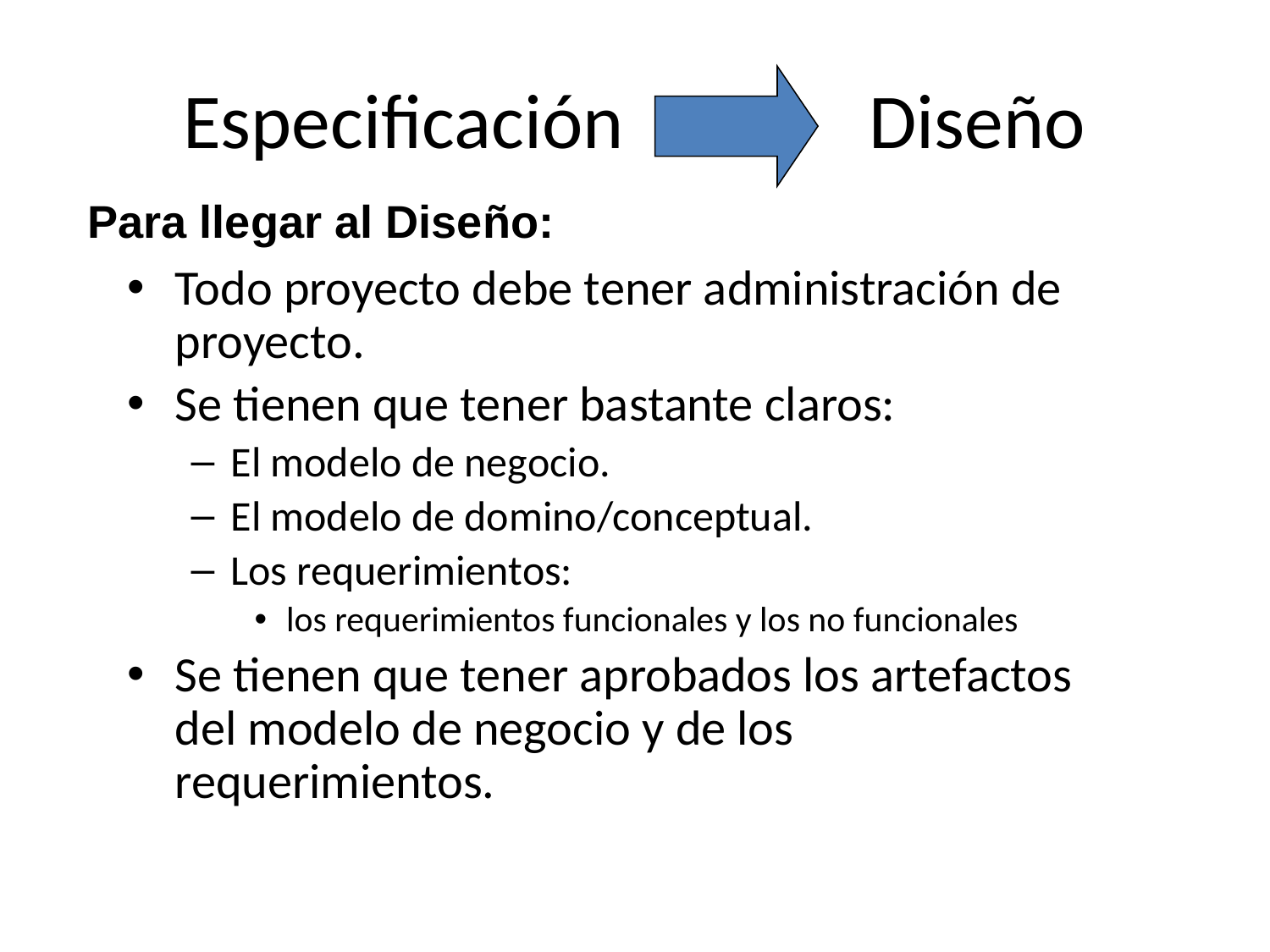

Especificación              Diseño

Para llegar al Diseño:
Todo proyecto debe tener administración de proyecto.
Se tienen que tener bastante claros:
El modelo de negocio.
El modelo de domino/conceptual.
Los requerimientos:
los requerimientos funcionales y los no funcionales
Se tienen que tener aprobados los artefactos del modelo de negocio y de los requerimientos.